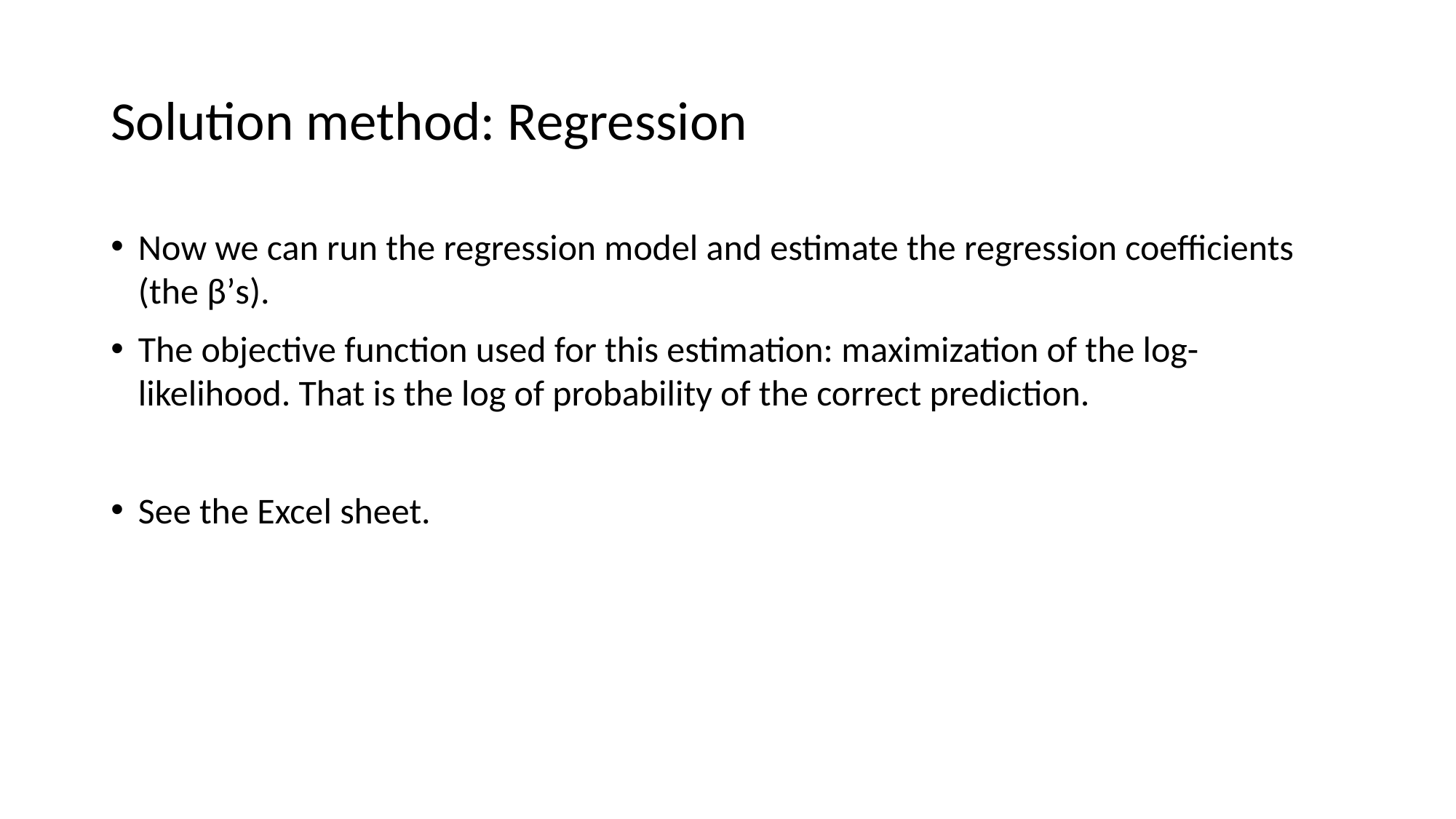

# Solution method: Regression
Now we can run the regression model and estimate the regression coefficients (the β’s).
The objective function used for this estimation: maximization of the log-likelihood. That is the log of probability of the correct prediction.

See the Excel sheet.